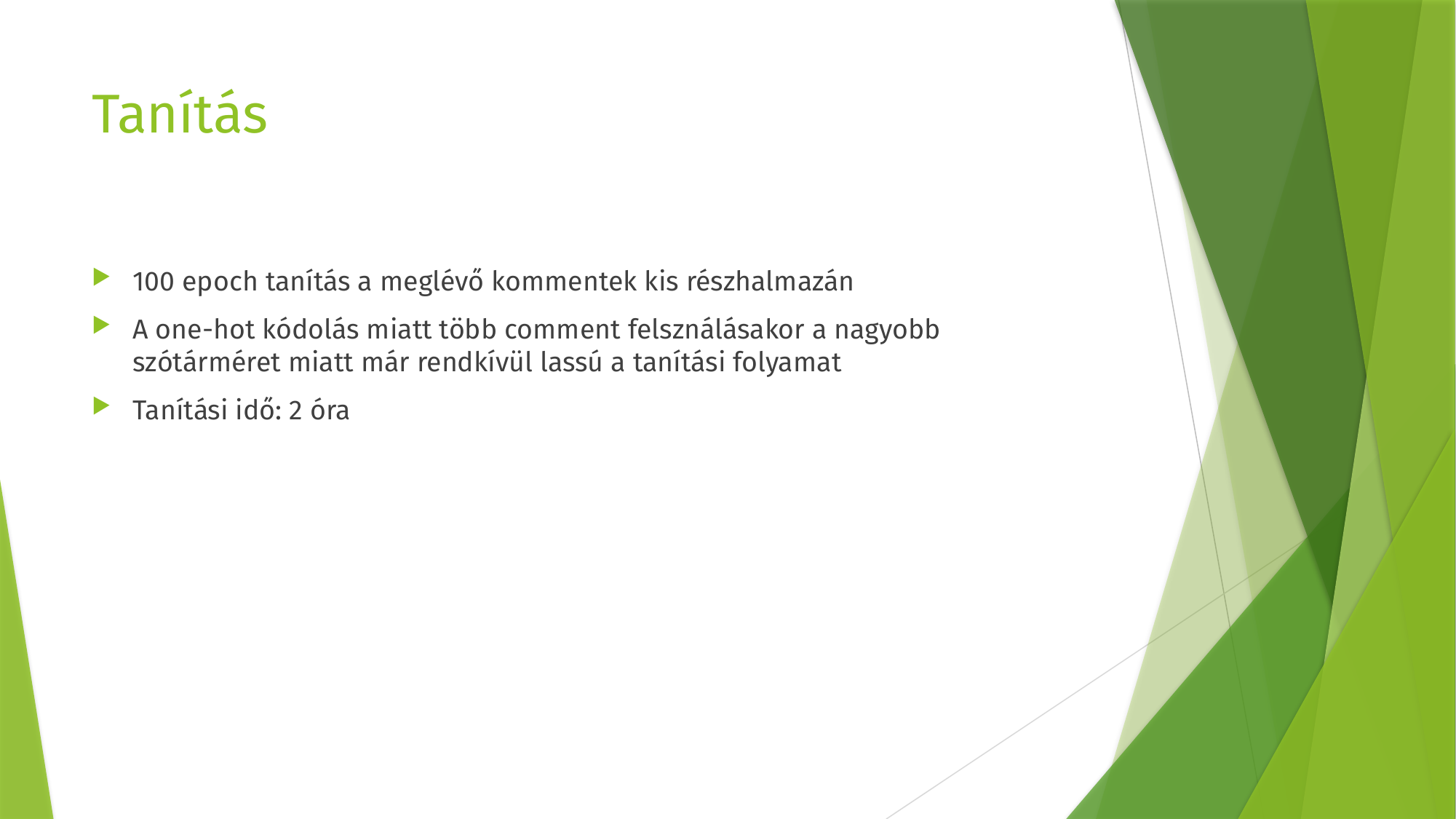

# Tanítás
100 epoch tanítás a meglévő kommentek kis részhalmazán
A one-hot kódolás miatt több comment felsználásakor a nagyobb szótárméret miatt már rendkívül lassú a tanítási folyamat
Tanítási idő: 2 óra